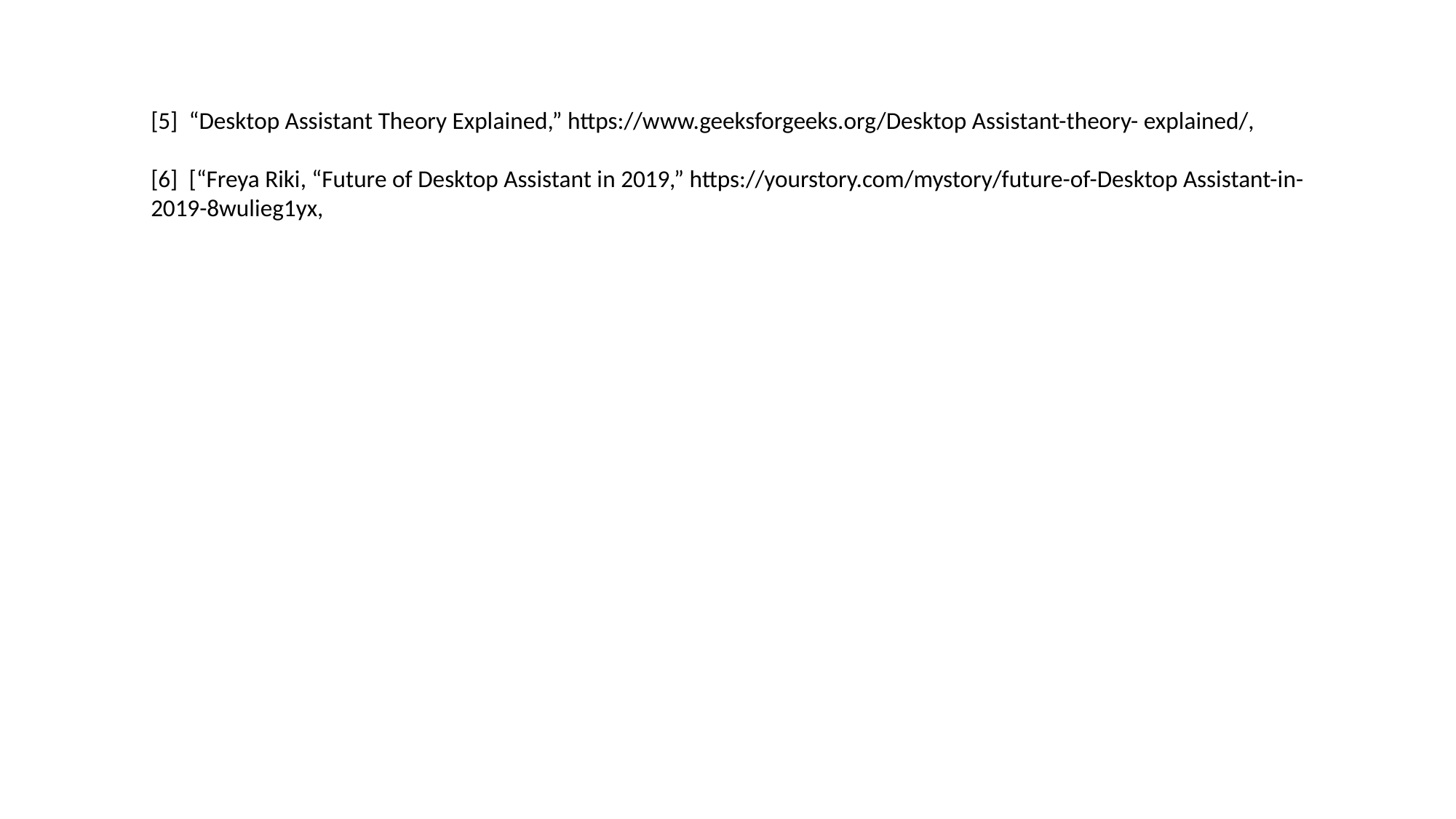

[5]  “Desktop Assistant Theory Explained,” https://www.geeksforgeeks.org/Desktop Assistant-theory- explained/,
[6]  [“Freya Riki, “Future of Desktop Assistant in 2019,” https://yourstory.com/mystory/future-of-Desktop Assistant-in-2019-8wulieg1yx,
21